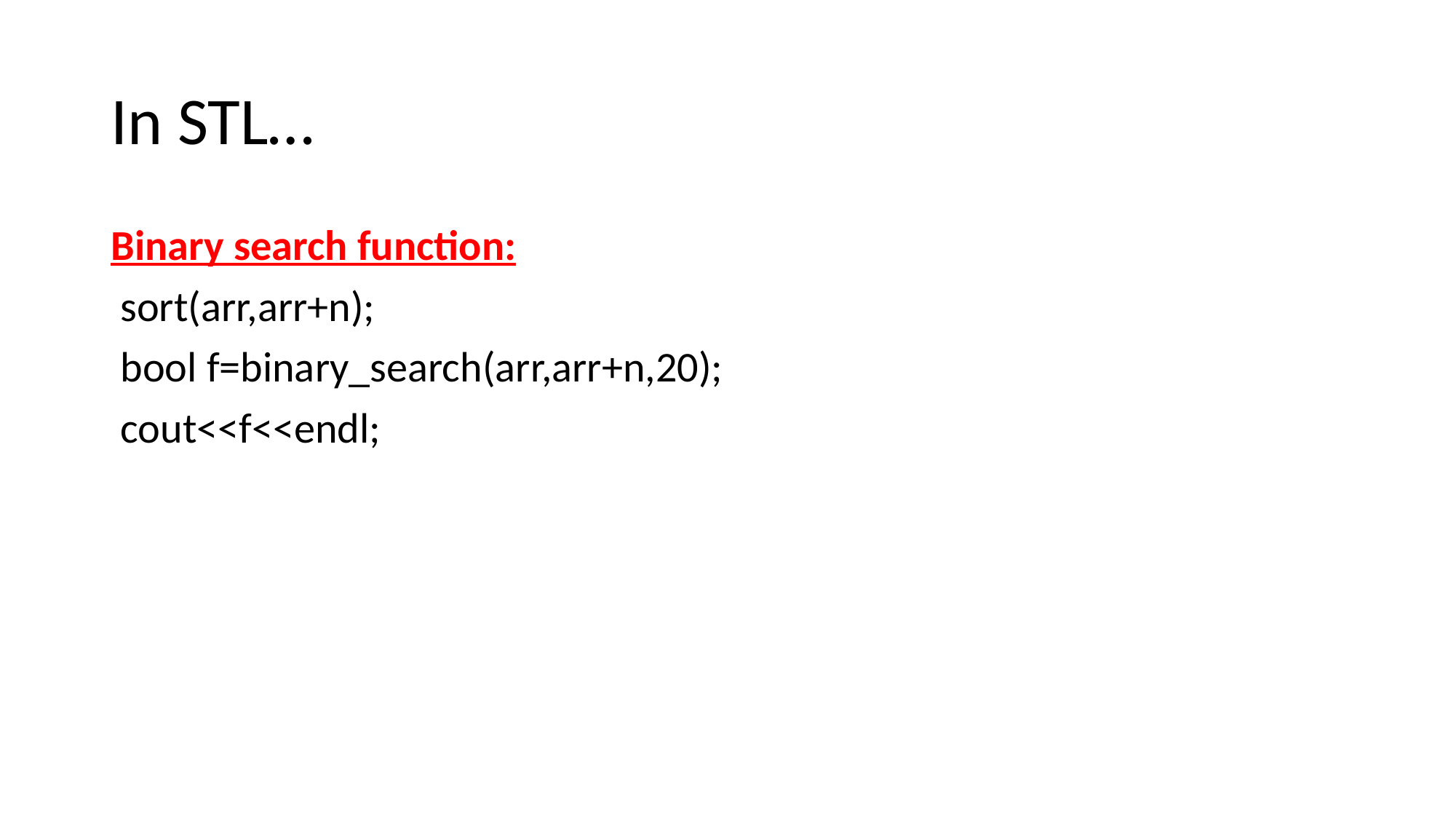

# In STL…
Binary search function:
 sort(arr,arr+n);
 bool f=binary_search(arr,arr+n,20);
 cout<<f<<endl;